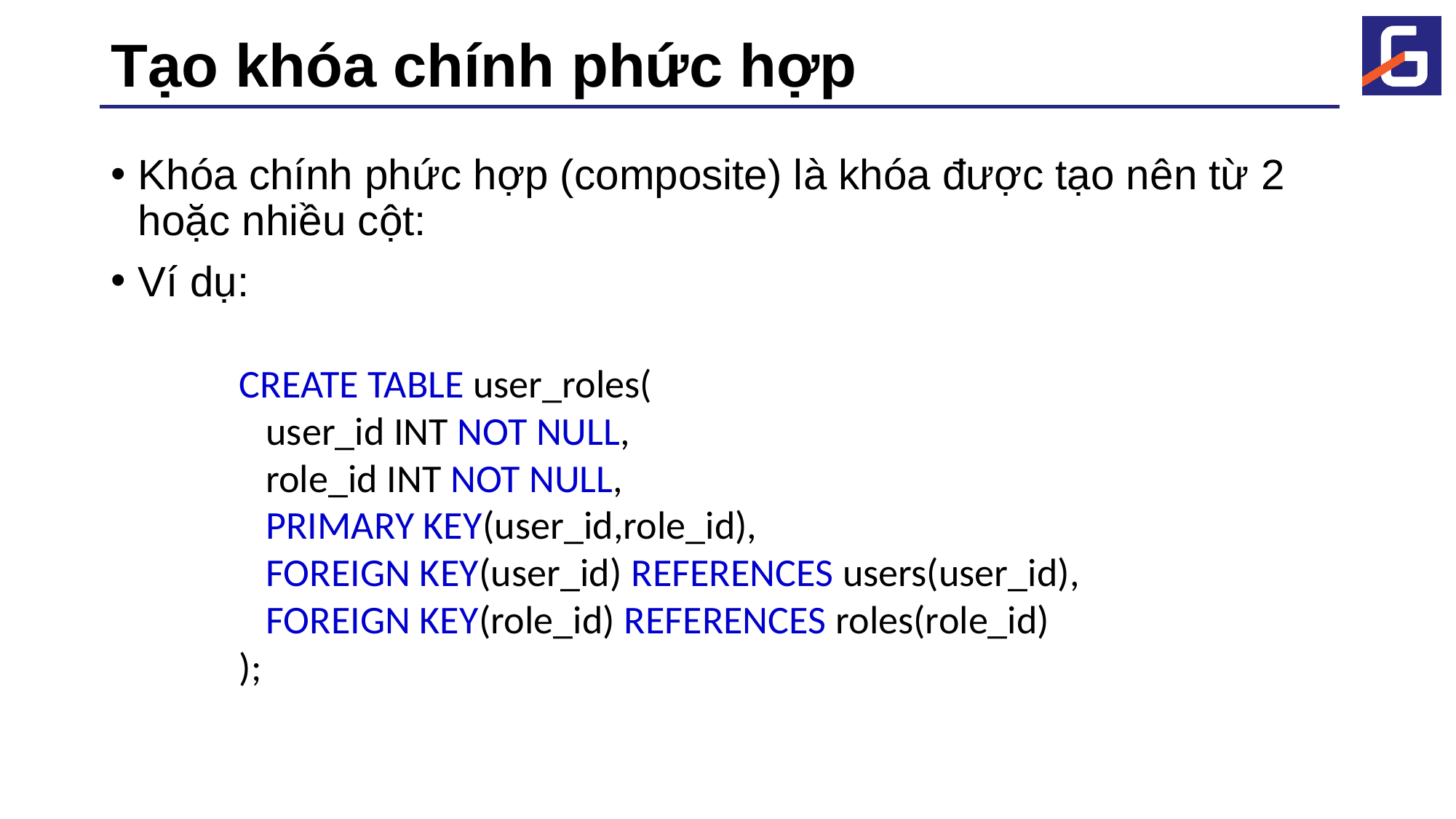

# Tạo khóa chính phức hợp
Khóa chính phức hợp (composite) là khóa được tạo nên từ 2 hoặc nhiều cột:
Ví dụ:
CREATE TABLE user_roles(
   user_id INT NOT NULL,
   role_id INT NOT NULL,
   PRIMARY KEY(user_id,role_id),
   FOREIGN KEY(user_id) REFERENCES users(user_id),
   FOREIGN KEY(role_id) REFERENCES roles(role_id)
);